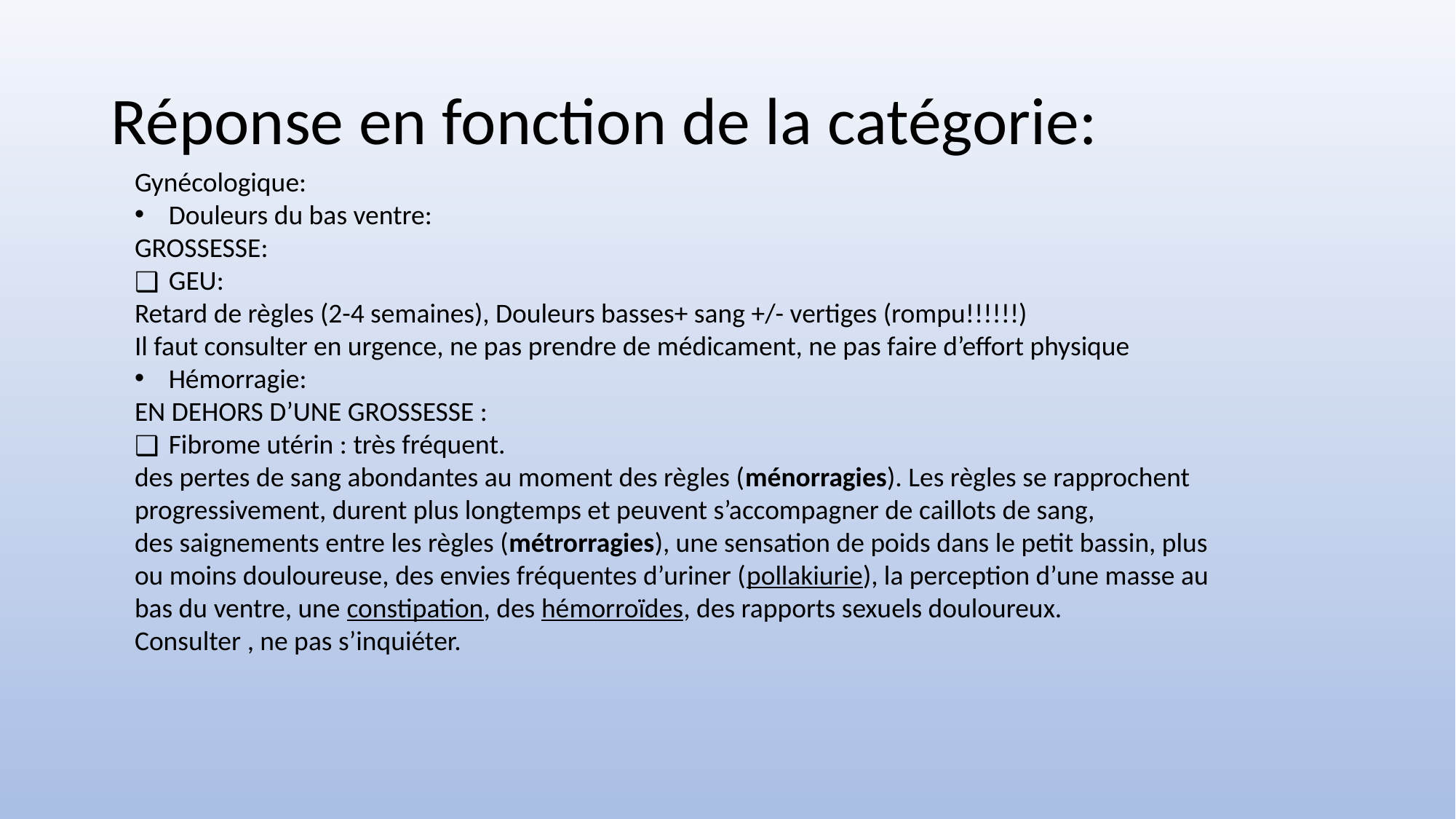

# Réponse en fonction de la catégorie:
Gynécologique:
Douleurs du bas ventre:
GROSSESSE:
GEU:
Retard de règles (2-4 semaines), Douleurs basses+ sang +/- vertiges (rompu!!!!!!)
Il faut consulter en urgence, ne pas prendre de médicament, ne pas faire d’effort physique
Hémorragie:
EN DEHORS D’UNE GROSSESSE :
Fibrome utérin : très fréquent.
des pertes de sang abondantes au moment des règles (ménorragies). Les règles se rapprochent progressivement, durent plus longtemps et peuvent s’accompagner de caillots de sang,
des saignements entre les règles (métrorragies), une sensation de poids dans le petit bassin, plus ou moins douloureuse, des envies fréquentes d’uriner (pollakiurie), la perception d’une masse au bas du ventre, une constipation, des hémorroïdes, des rapports sexuels douloureux.
Consulter , ne pas s’inquiéter.